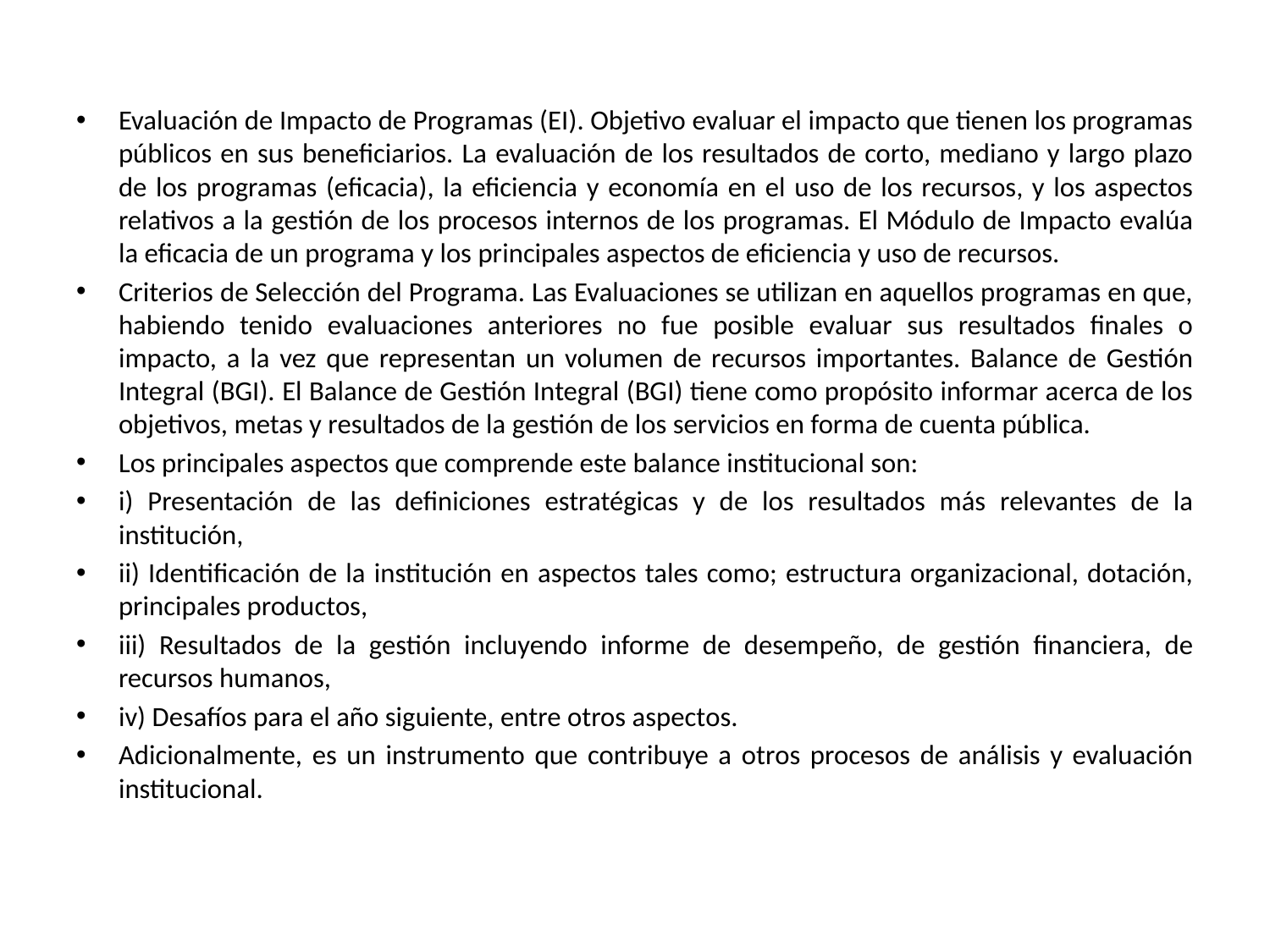

Evaluación de Impacto de Programas (EI). Objetivo evaluar el impacto que tienen los programas públicos en sus beneficiarios. La evaluación de los resultados de corto, mediano y largo plazo de los programas (eficacia), la eficiencia y economía en el uso de los recursos, y los aspectos relativos a la gestión de los procesos internos de los programas. El Módulo de Impacto evalúa la eficacia de un programa y los principales aspectos de eficiencia y uso de recursos.
Criterios de Selección del Programa. Las Evaluaciones se utilizan en aquellos programas en que, habiendo tenido evaluaciones anteriores no fue posible evaluar sus resultados finales o impacto, a la vez que representan un volumen de recursos importantes. Balance de Gestión Integral (BGI). El Balance de Gestión Integral (BGI) tiene como propósito informar acerca de los objetivos, metas y resultados de la gestión de los servicios en forma de cuenta pública.
Los principales aspectos que comprende este balance institucional son:
i) Presentación de las definiciones estratégicas y de los resultados más relevantes de la institución,
ii) Identificación de la institución en aspectos tales como; estructura organizacional, dotación, principales productos,
iii) Resultados de la gestión incluyendo informe de desempeño, de gestión financiera, de recursos humanos,
iv) Desafíos para el año siguiente, entre otros aspectos.
Adicionalmente, es un instrumento que contribuye a otros procesos de análisis y evaluación institucional.